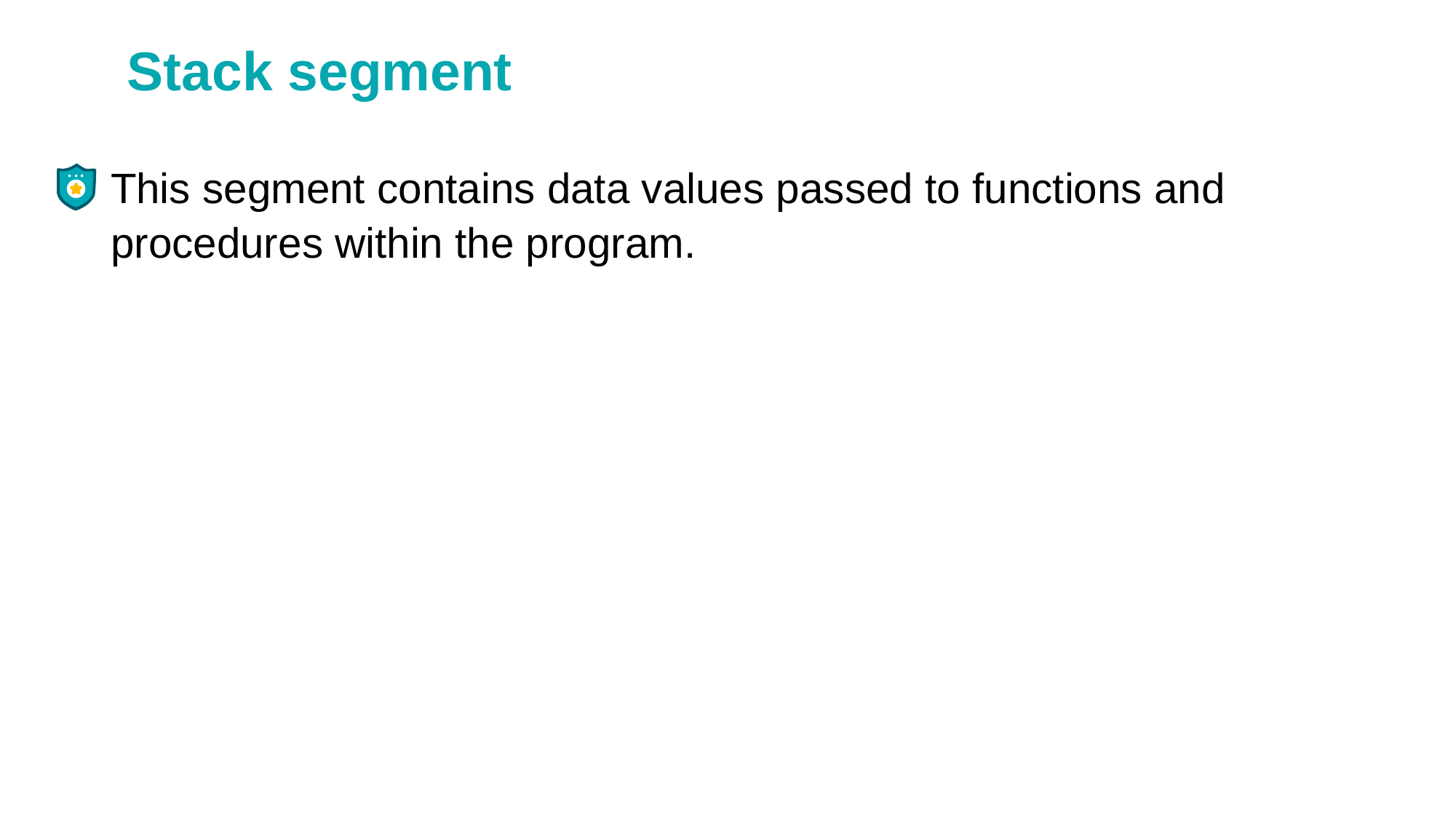

Stack segment
This segment contains data values passed to functions and procedures within the program.